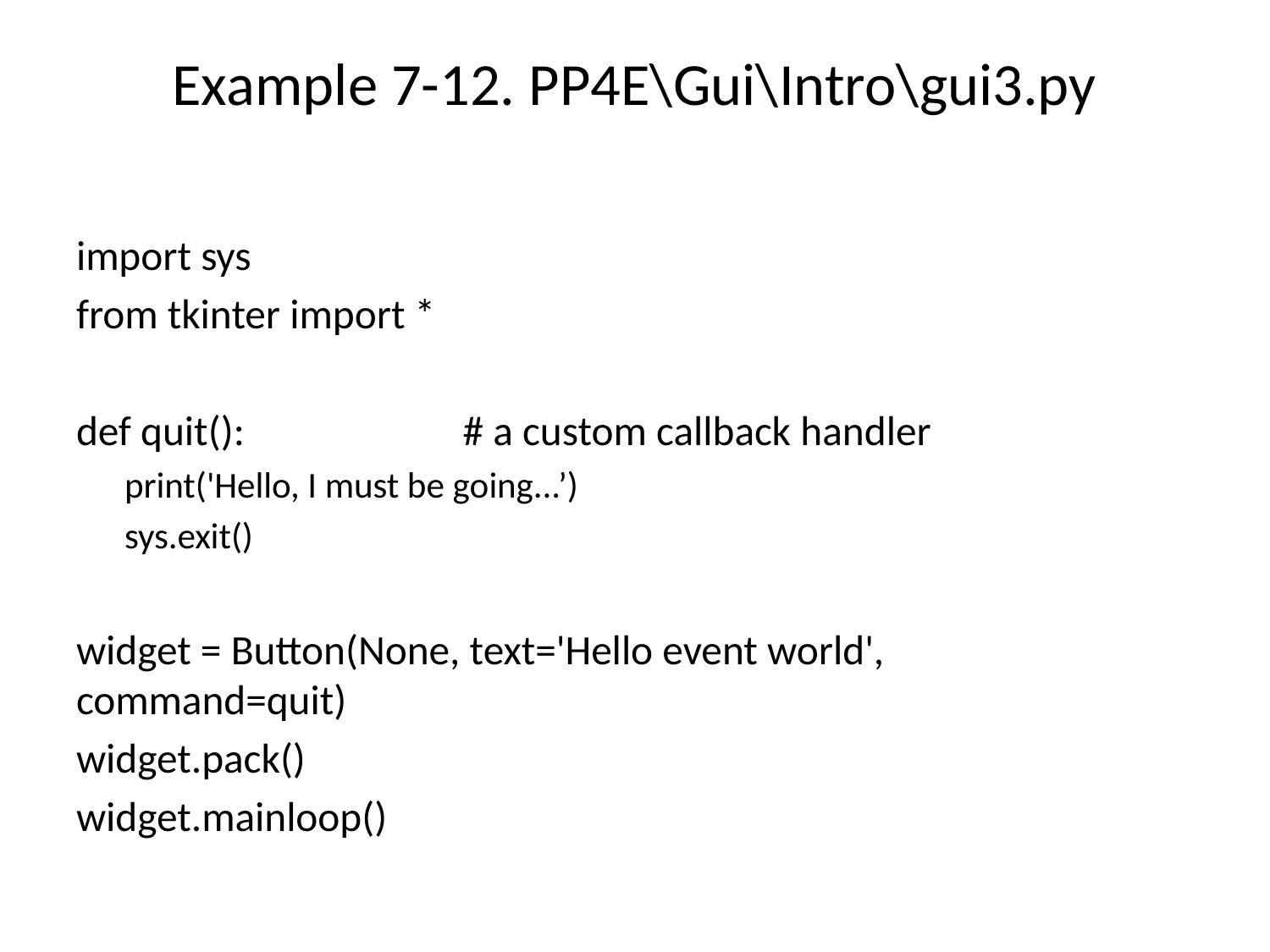

# Example 7-12. PP4E\Gui\Intro\gui3.py
import sys
from tkinter import *

def quit():                       # a custom callback handler
print('Hello, I must be going...’)
sys.exit()

widget = Button(None, text='Hello event world',       							command=quit)
widget.pack()
widget.mainloop()